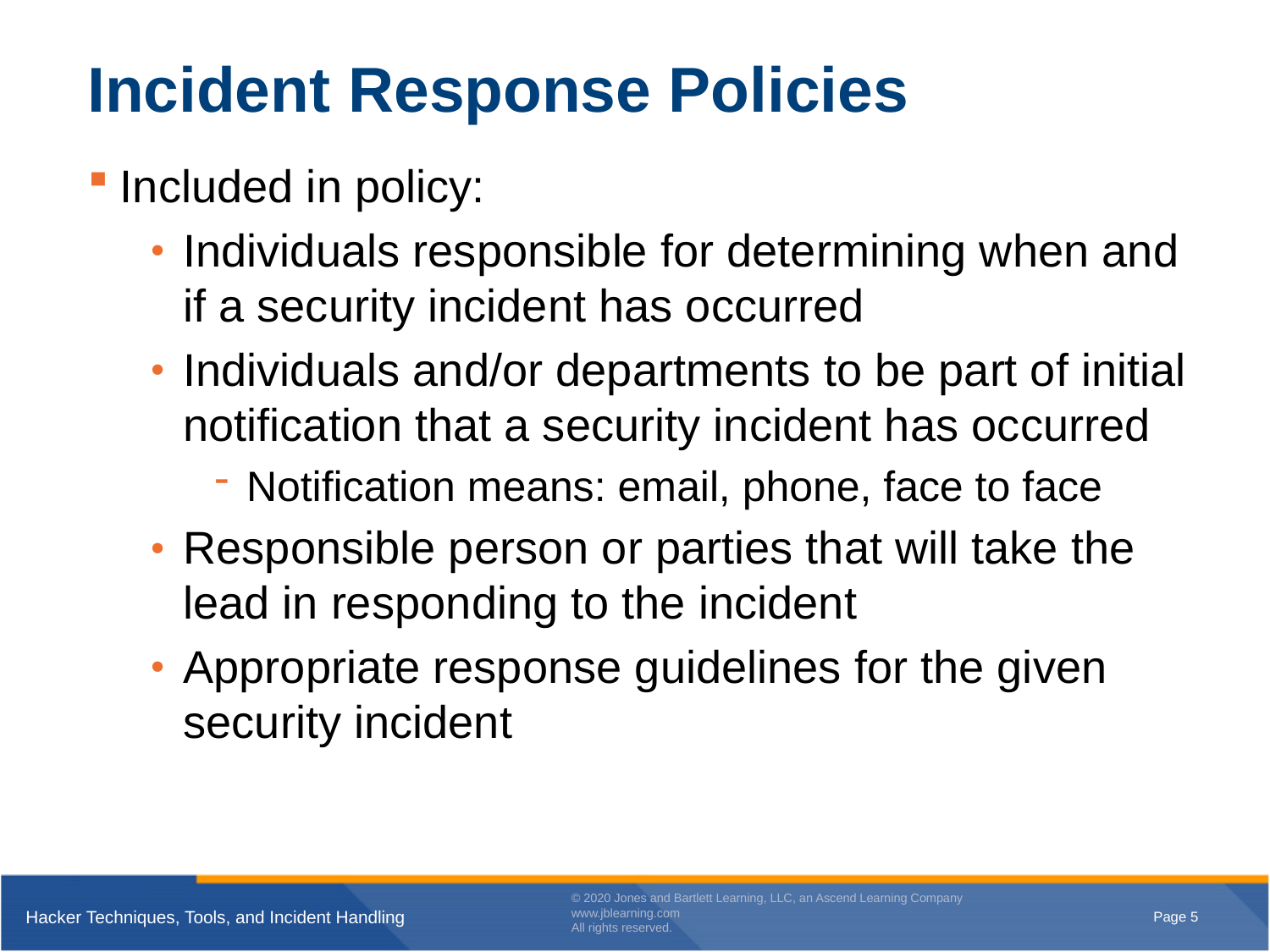

# Incident Response Policies
Included in policy:
Individuals responsible for determining when and if a security incident has occurred
Individuals and/or departments to be part of initial notification that a security incident has occurred
Notification means: email, phone, face to face
Responsible person or parties that will take the lead in responding to the incident
Appropriate response guidelines for the given security incident